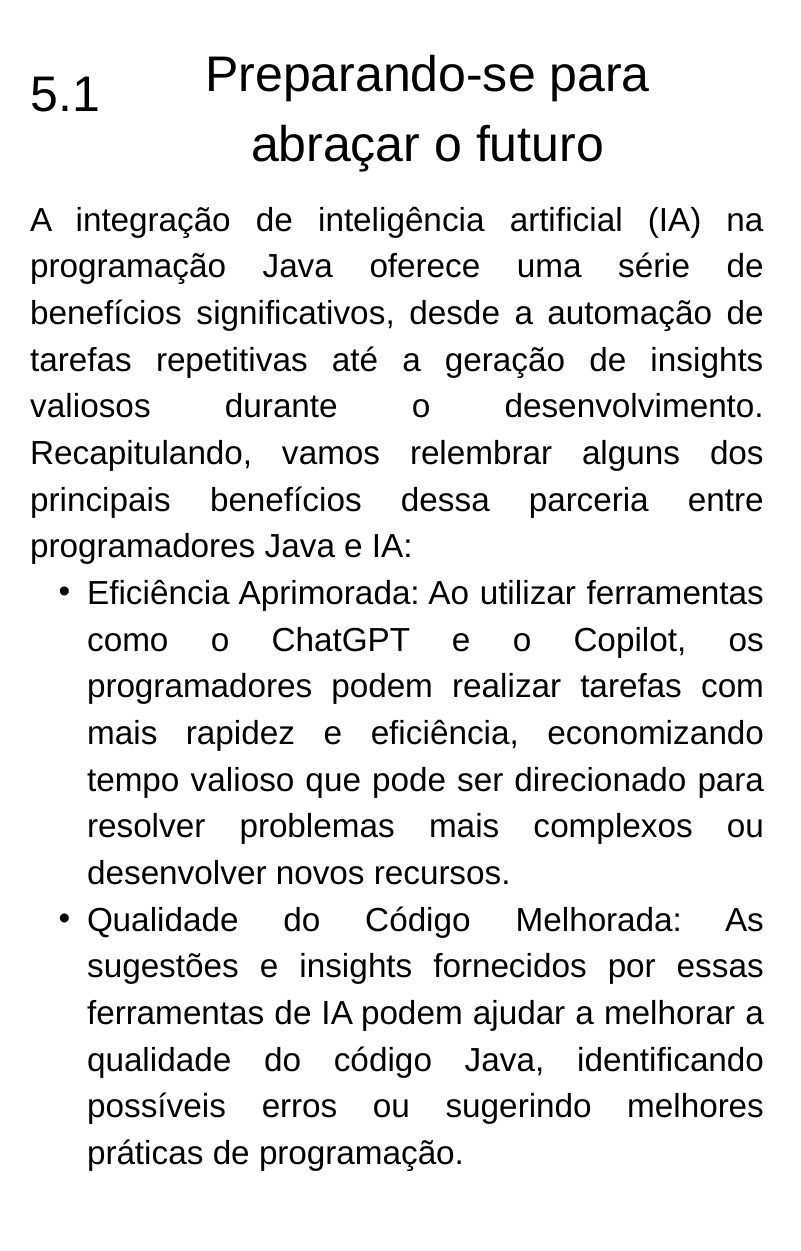

Preparando-se para abraçar o futuro
5.1
A integração de inteligência artificial (IA) na programação Java oferece uma série de benefícios significativos, desde a automação de tarefas repetitivas até a geração de insights valiosos durante o desenvolvimento. Recapitulando, vamos relembrar alguns dos principais benefícios dessa parceria entre programadores Java e IA:
Eficiência Aprimorada: Ao utilizar ferramentas como o ChatGPT e o Copilot, os programadores podem realizar tarefas com mais rapidez e eficiência, economizando tempo valioso que pode ser direcionado para resolver problemas mais complexos ou desenvolver novos recursos.
Qualidade do Código Melhorada: As sugestões e insights fornecidos por essas ferramentas de IA podem ajudar a melhorar a qualidade do código Java, identificando possíveis erros ou sugerindo melhores práticas de programação.